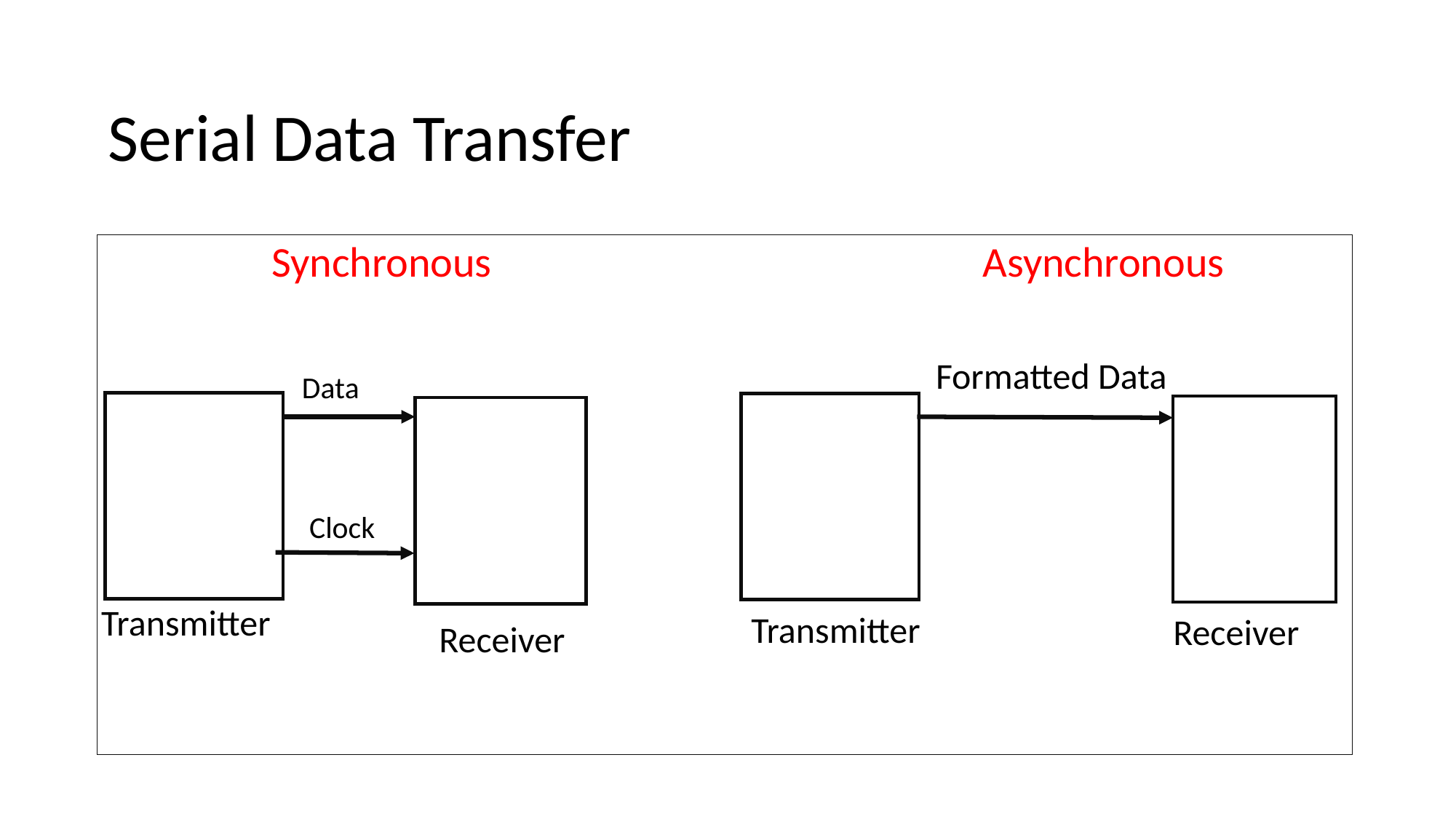

# Serial Data Transfer
                 Synchronous                                                   Asynchronous

Formatted Data
Data

Clock
Transmitter
Transmitter
Receiver
Receiver